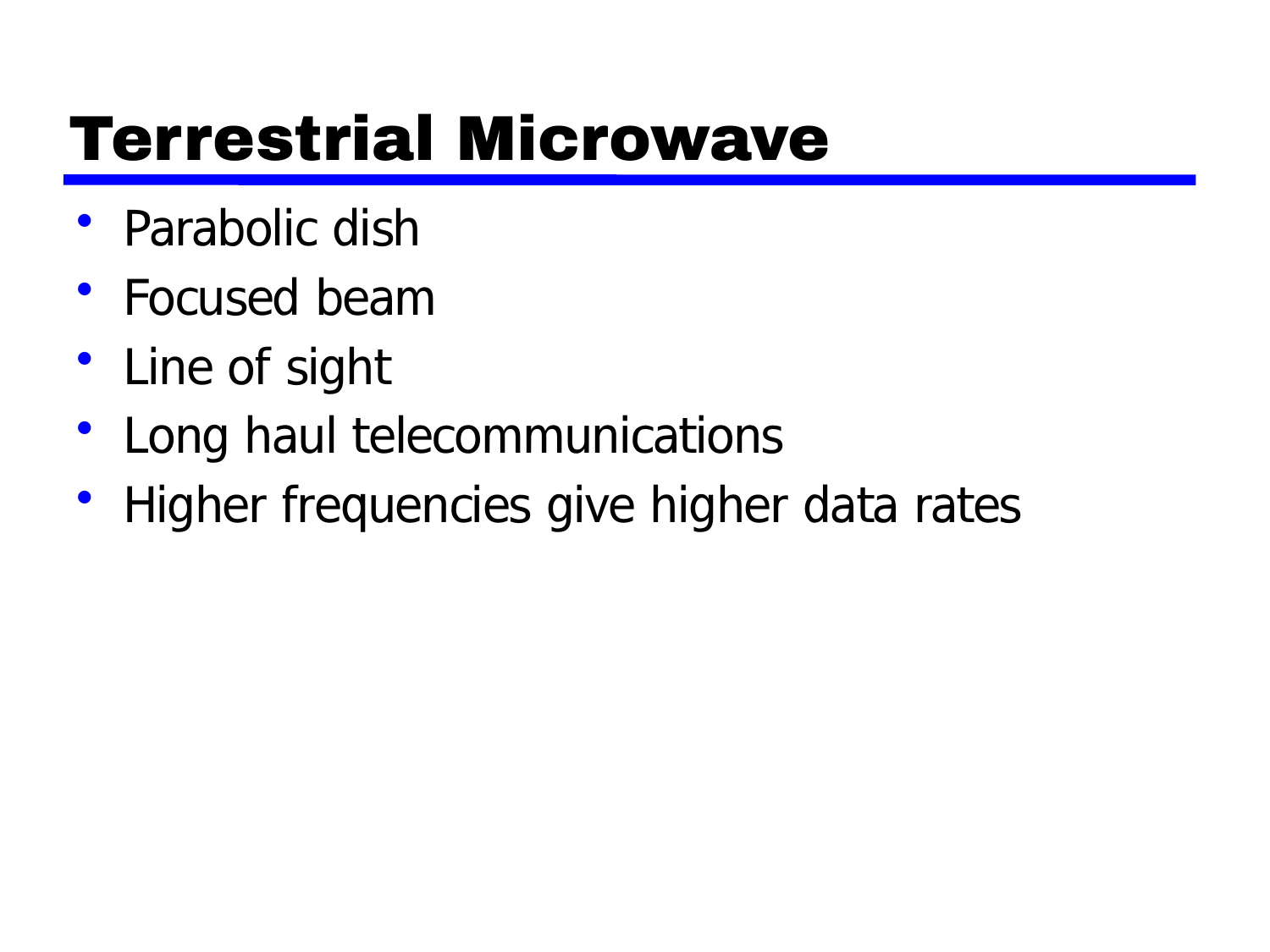

# Terrestrial Microwave
Parabolic dish
Focused beam
Line of sight
Long haul telecommunications
Higher frequencies give higher data rates